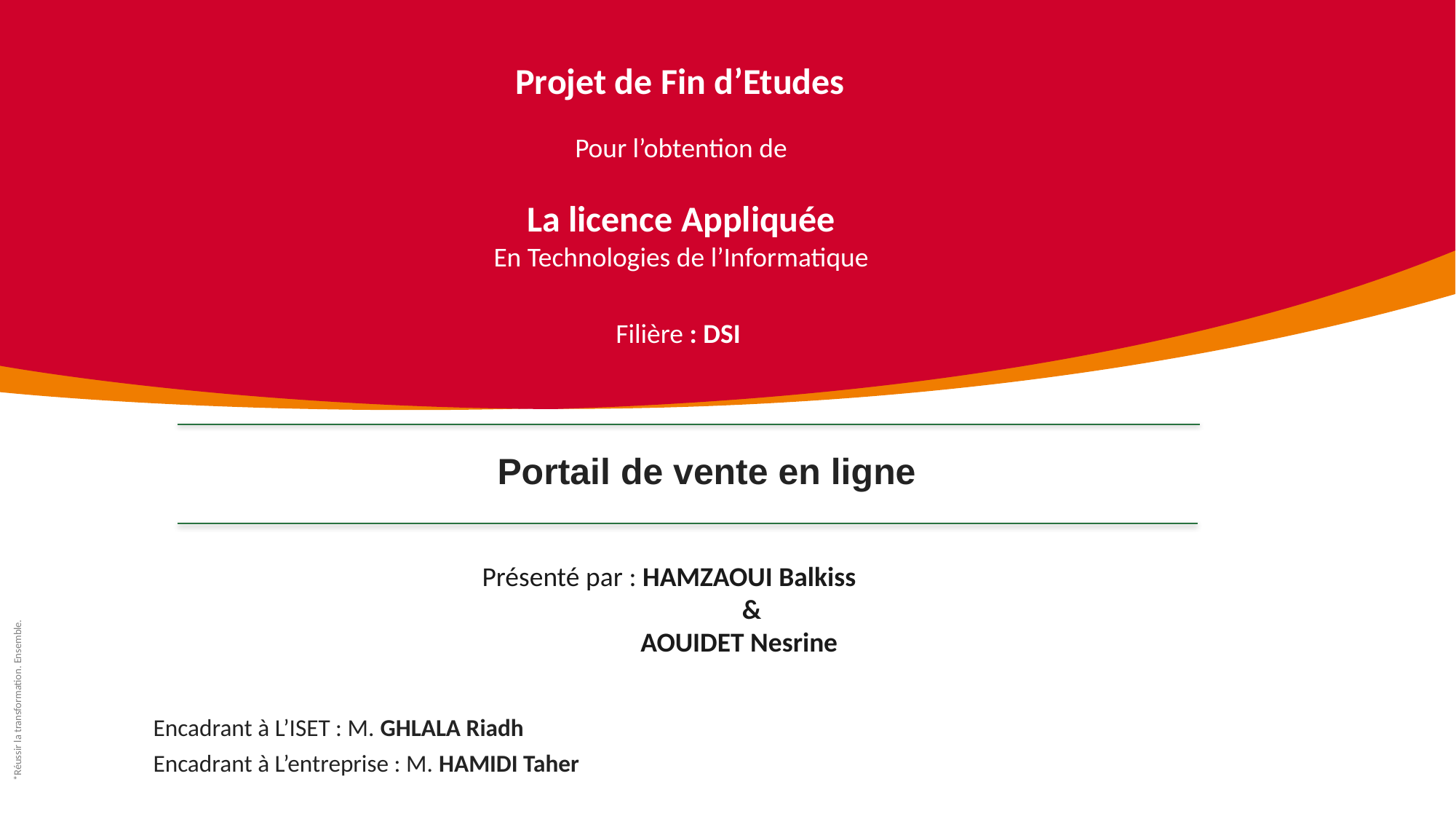

Projet de Fin d’Etudes
Pour l’obtention de

La licence Appliquée
En Technologies de l’Informatique

Filière : DSI
Portail de vente en ligne
Présenté par : HAMZAOUI Balkiss
 	         &
	      AOUIDET Nesrine
Encadrant à L’ISET : M. GHLALA Riadh
Encadrant à L’entreprise : M. HAMIDI Taher